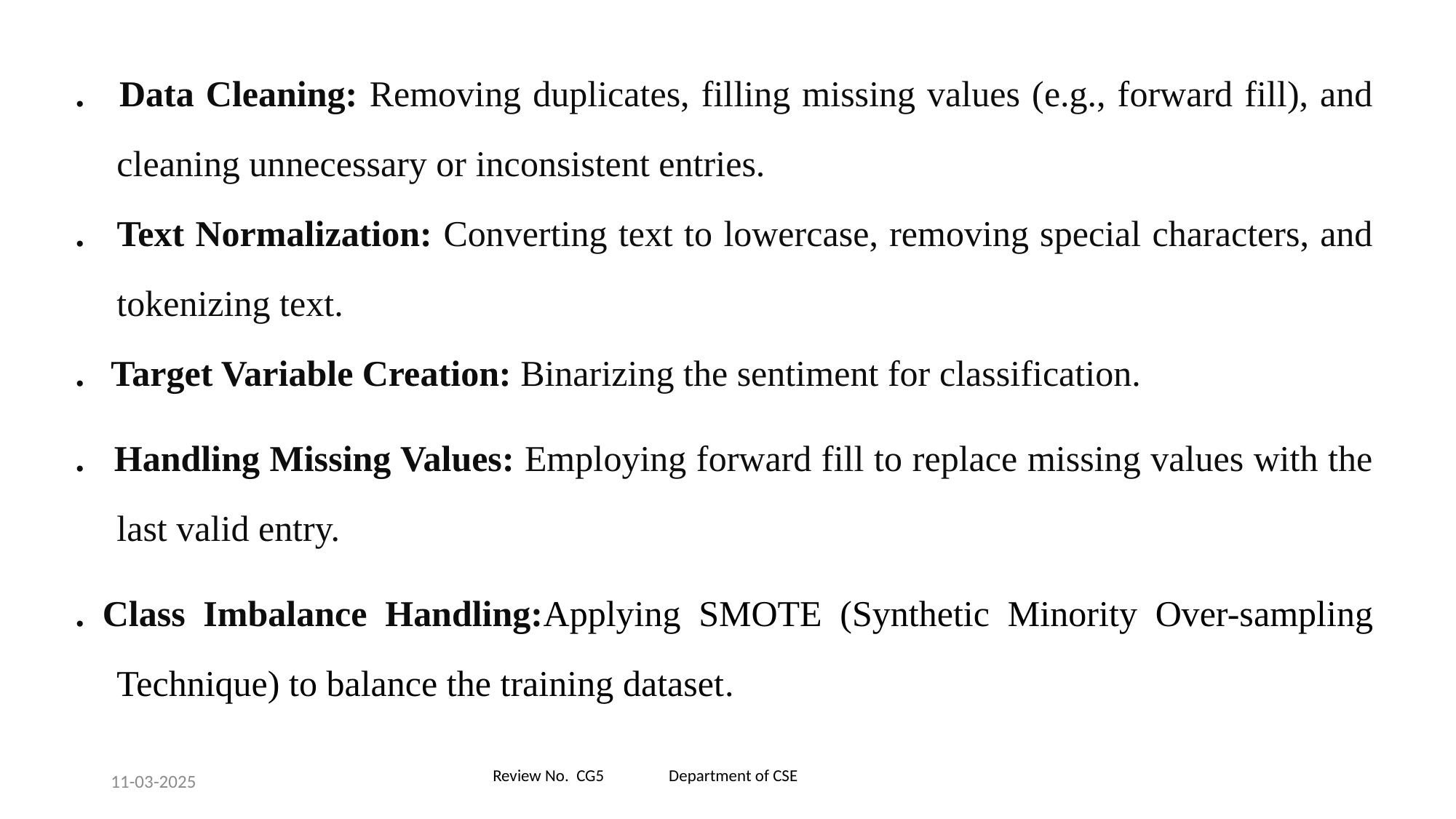

.   Data Cleaning: Removing duplicates, filling missing values (e.g., forward fill), and cleaning unnecessary or inconsistent entries.
.   Text Normalization: Converting text to lowercase, removing special characters, and tokenizing text.
.   Target Variable Creation: Binarizing the sentiment for classification.
.   Handling Missing Values: Employing forward fill to replace missing values with the last valid entry.
. Class Imbalance Handling:Applying SMOTE (Synthetic Minority Over-sampling Technique) to balance the training dataset.

11-03-2025
Review No.  CG5                 Department of CSE
15